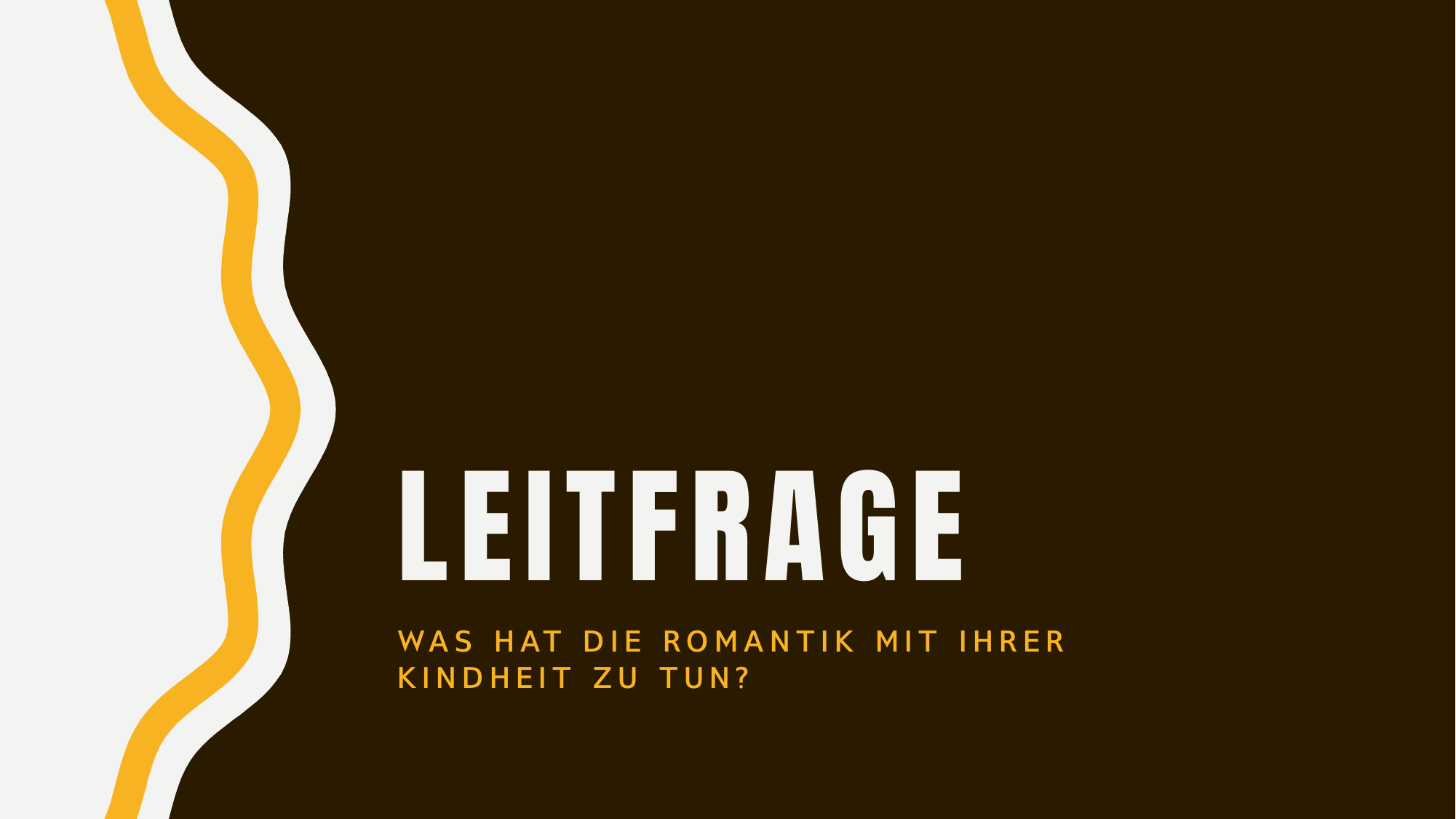

# Leitfrage
Was hat die Romantik mit Ihrer Kindheit zu tun?